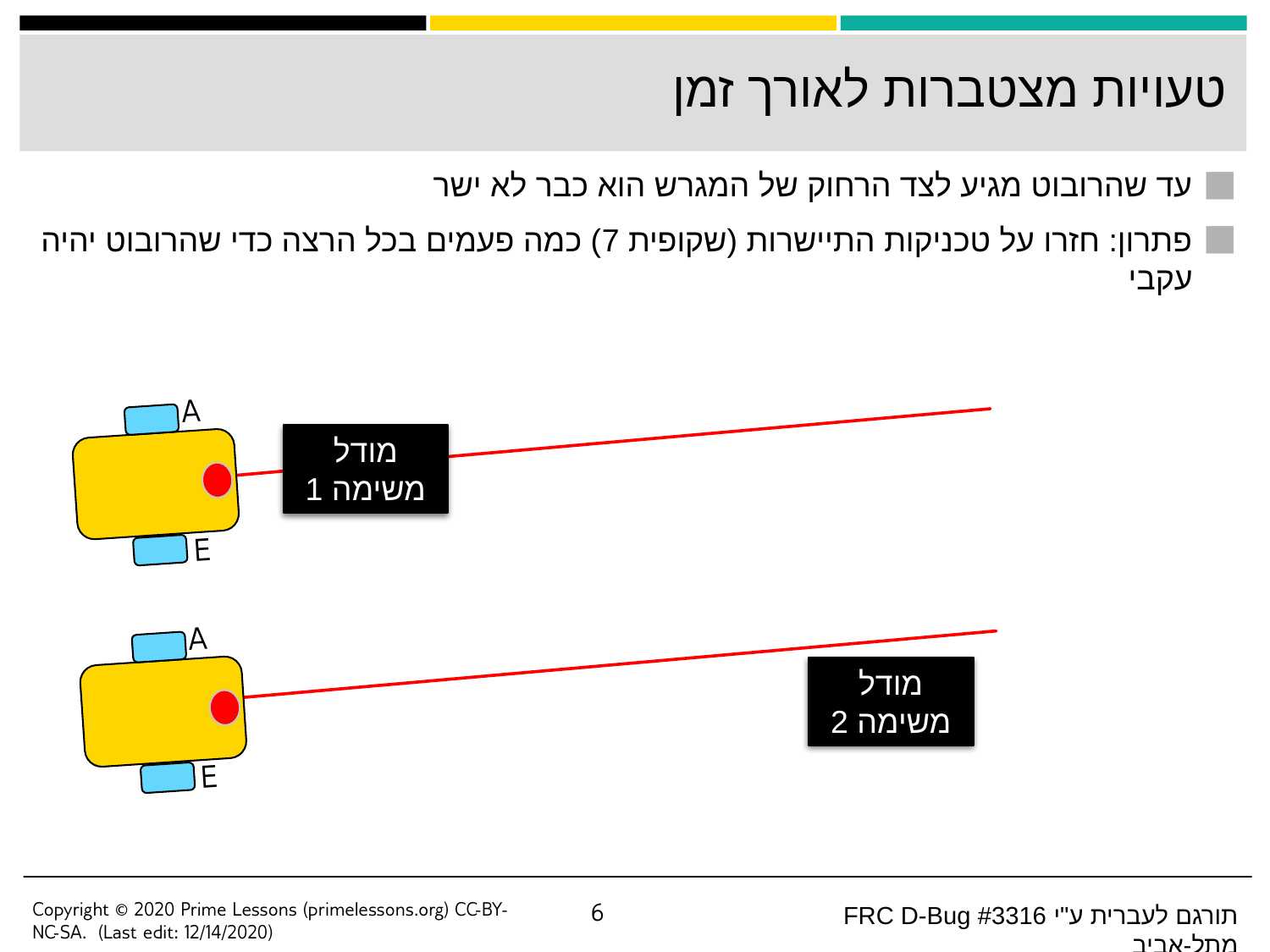

# טעויות מצטברות לאורך זמן
עד שהרובוט מגיע לצד הרחוק של המגרש הוא כבר לא ישר
פתרון: חזרו על טכניקות התיישרות (שקופית 7) כמה פעמים בכל הרצה כדי שהרובוט יהיה עקבי

A

E
מודל משימה 1
A

E
מודל משימה 2
Copyright © 2020 Prime Lessons (primelessons.org) CC-BY-NC-SA.  (Last edit: 12/14/2020)
6